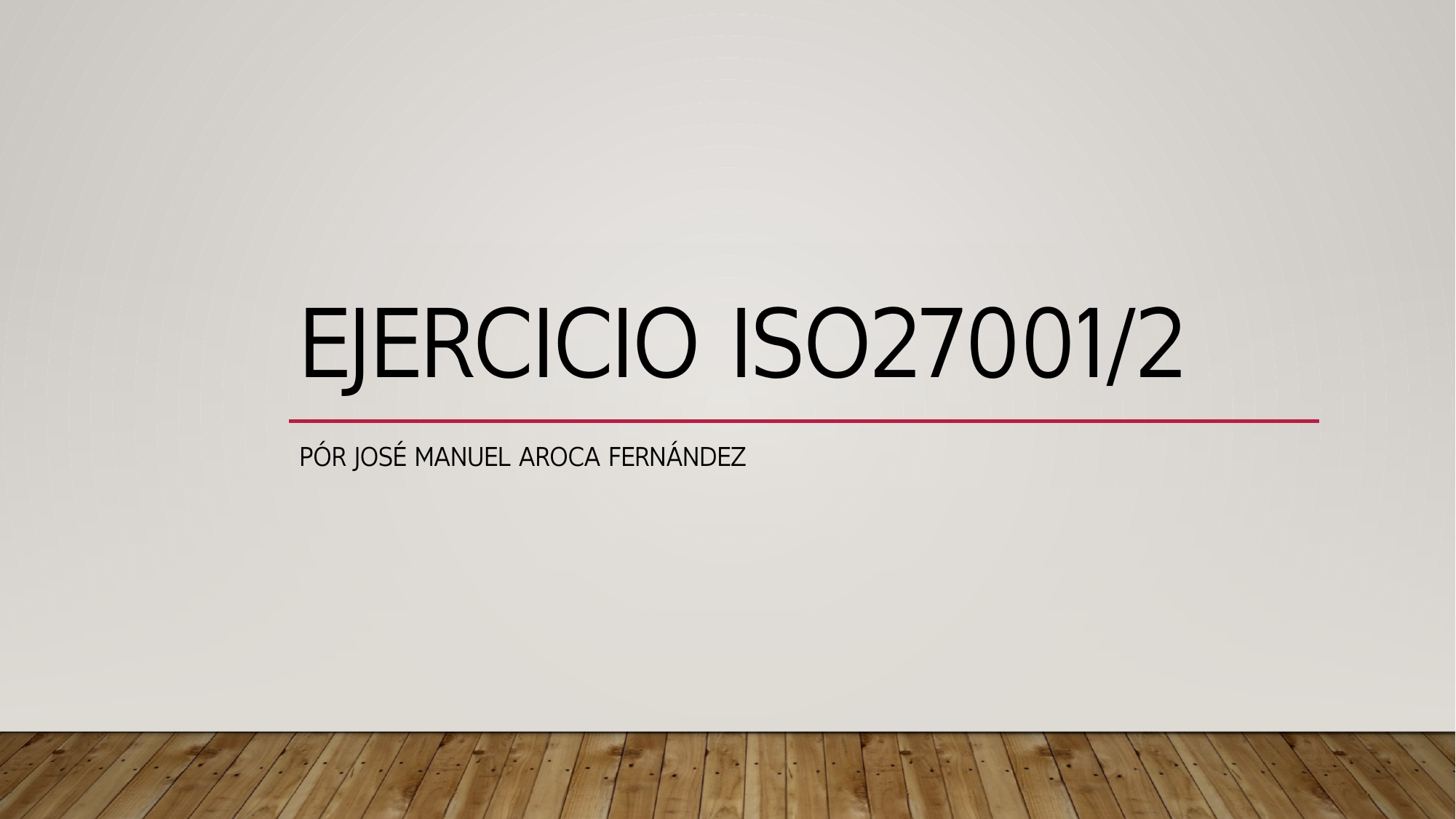

# Ejercicio ISO27001/2
PÓR jOSé Manuel Aroca Fernández